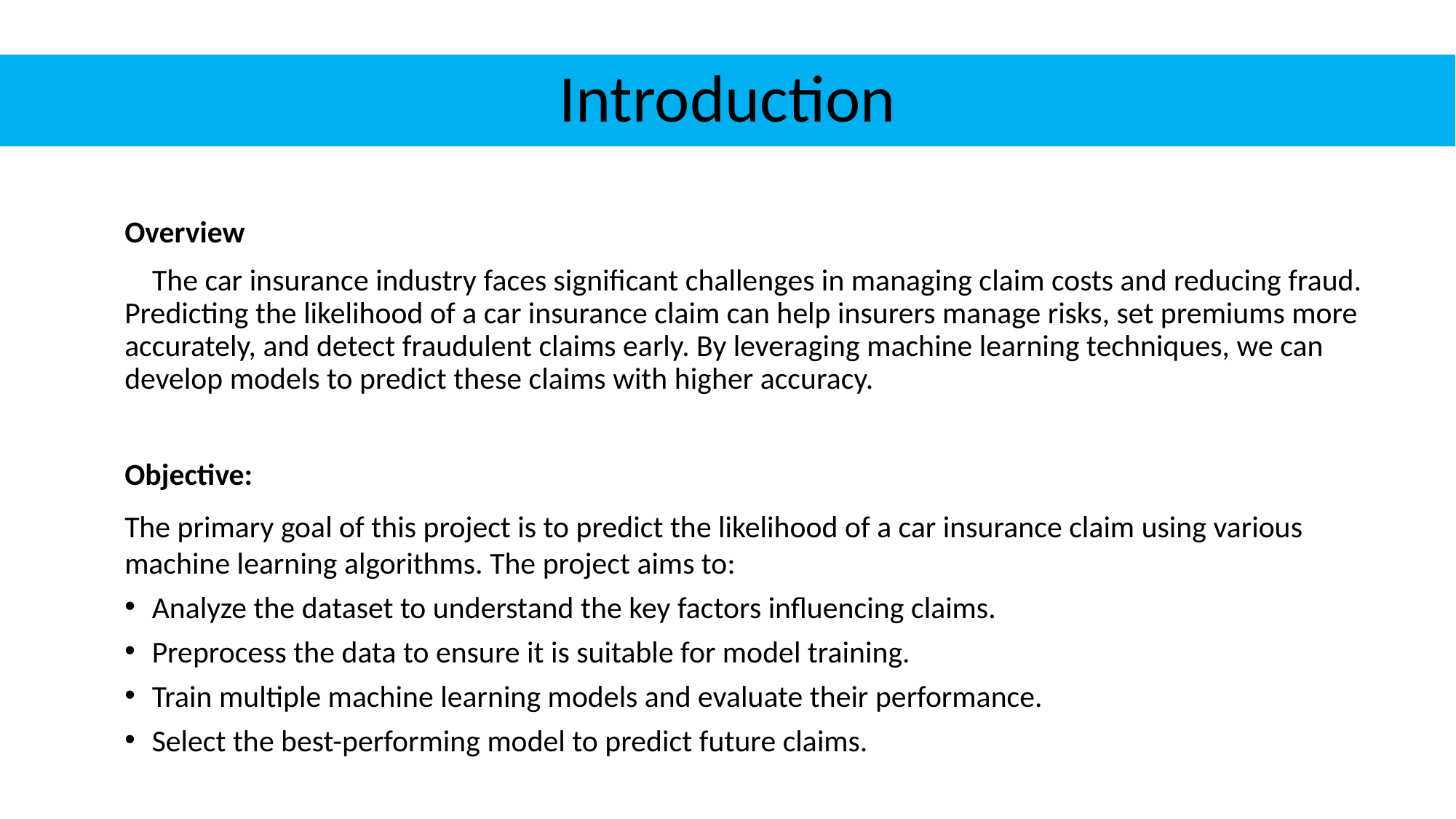

# Introduction

Overview
    The car insurance industry faces significant challenges in managing claim costs and reducing fraud. Predicting the likelihood of a car insurance claim can help insurers manage risks, set premiums more accurately, and detect fraudulent claims early. By leveraging machine learning techniques, we can develop models to predict these claims with higher accuracy.

Objective:
The primary goal of this project is to predict the likelihood of a car insurance claim using various machine learning algorithms. The project aims to:
Analyze the dataset to understand the key factors influencing claims.
Preprocess the data to ensure it is suitable for model training.
Train multiple machine learning models and evaluate their performance.
Select the best-performing model to predict future claims.